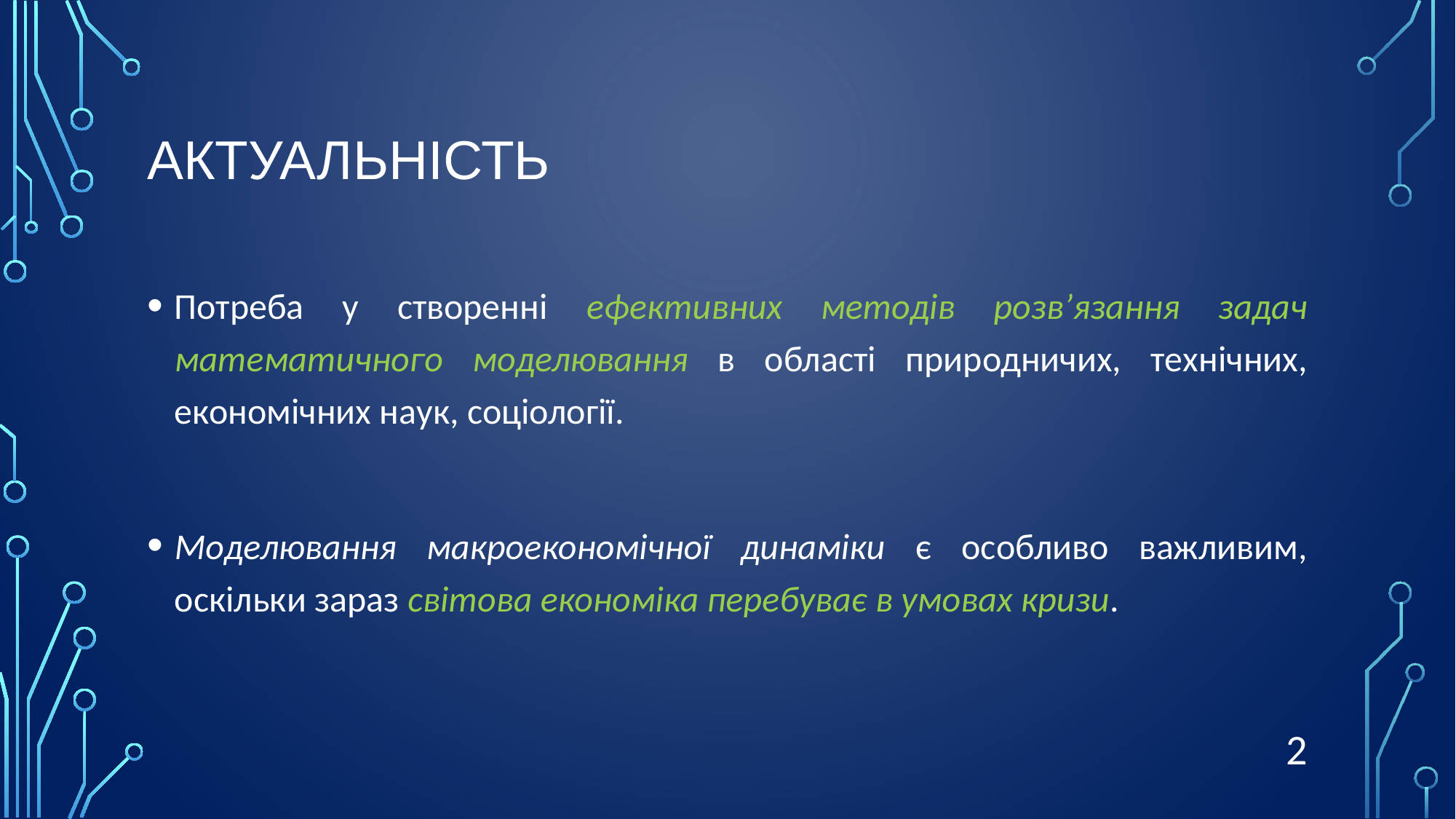

# Актуальність
Потреба у створенні ефективних методів розв’язання задач математичного моделювання в області природничих, технічних, економічних наук, соціології.

Моделювання макроекономічної динаміки є особливо важливим, оскільки зараз світова економіка перебуває в умовах кризи.

2